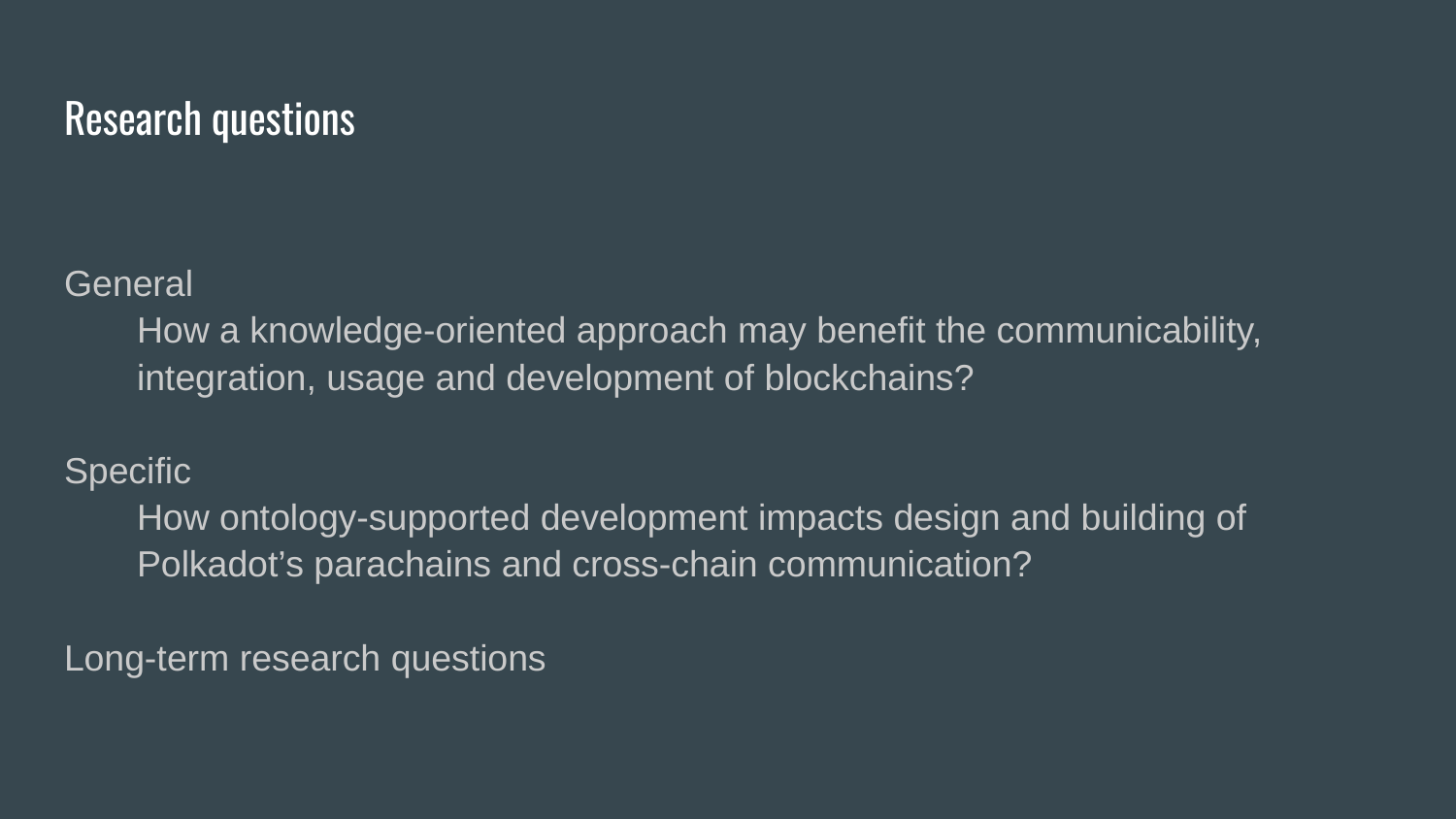

# Research questions

General
How a knowledge-oriented approach may benefit the communicability, integration, usage and development of blockchains?

Specific
How ontology-supported development impacts design and building of Polkadot’s parachains and cross-chain communication?

Long-term research questions